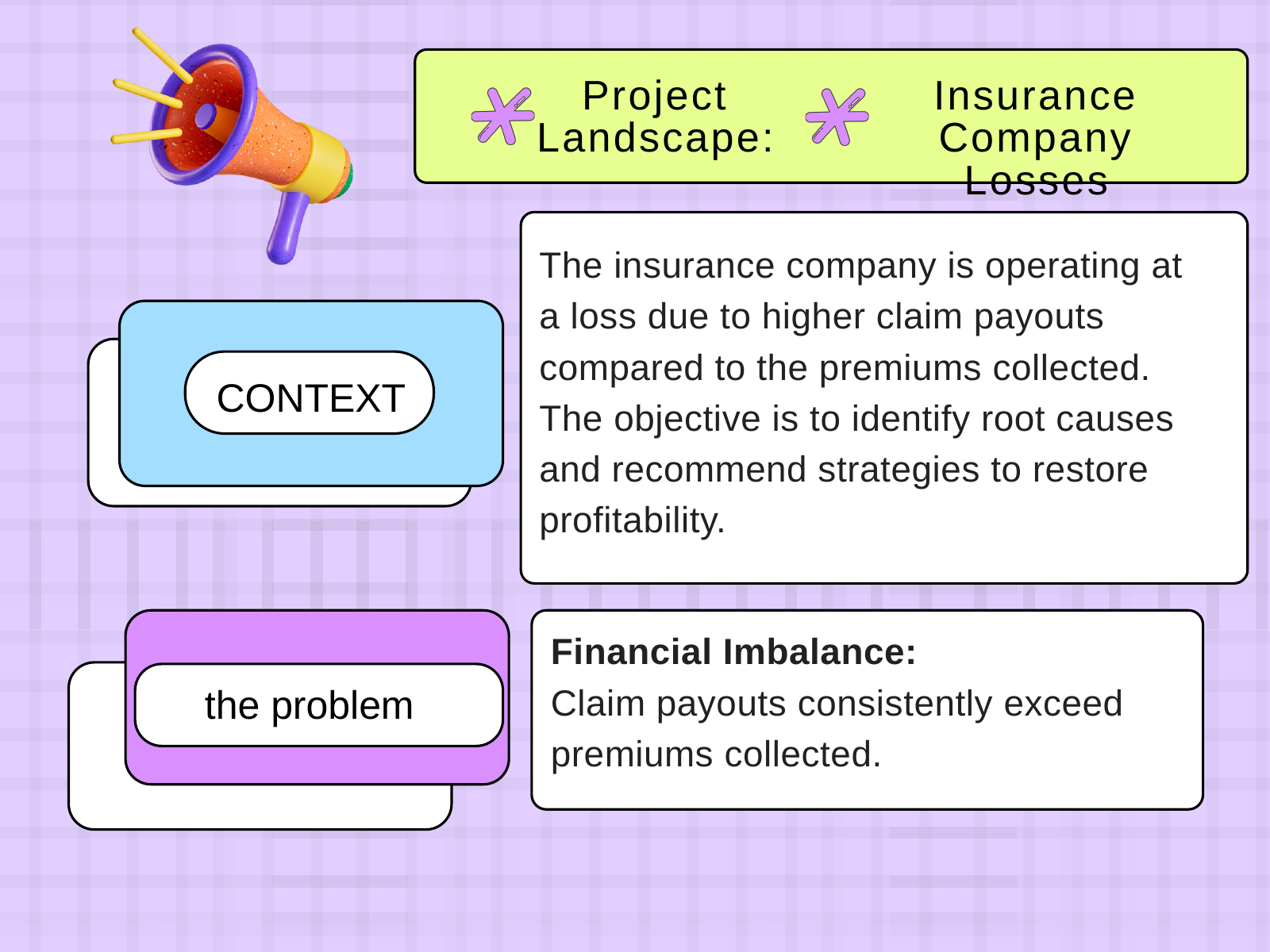

Project Landscape:
Insurance Company Losses

The insurance company is operating at a loss due to higher claim payouts compared to the premiums collected. The objective is to identify root causes and recommend strategies to restore profitability.

CONTEXT

Financial Imbalance:
Claim payouts consistently exceed premiums collected.

the problem